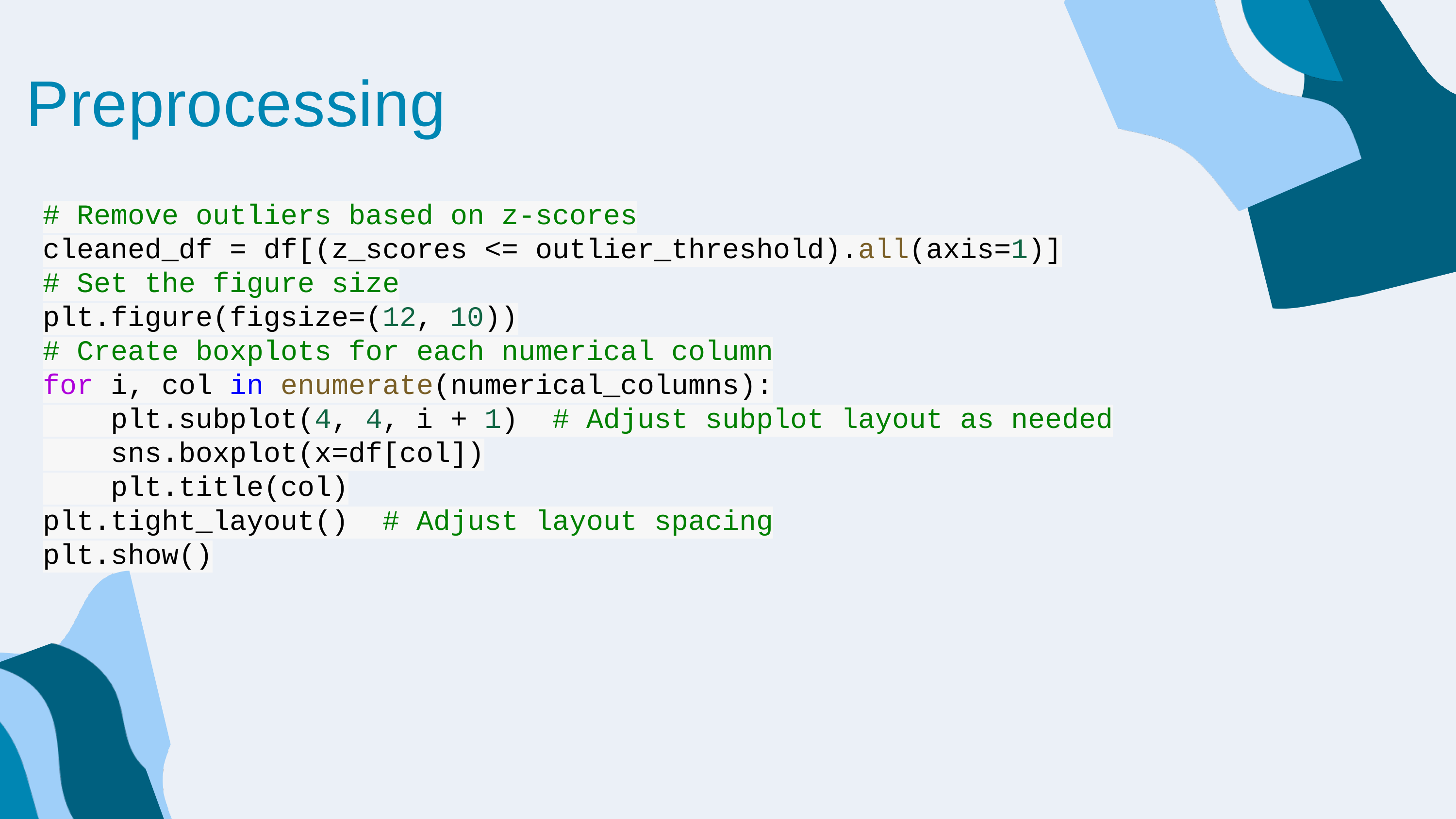

Preprocessing
# Remove outliers based on z-scores
cleaned_df = df[(z_scores <= outlier_threshold).all(axis=1)]
# Set the figure size
plt.figure(figsize=(12, 10))
# Create boxplots for each numerical column
for i, col in enumerate(numerical_columns):
    plt.subplot(4, 4, i + 1)  # Adjust subplot layout as needed
    sns.boxplot(x=df[col])
    plt.title(col)
plt.tight_layout()  # Adjust layout spacing
plt.show()